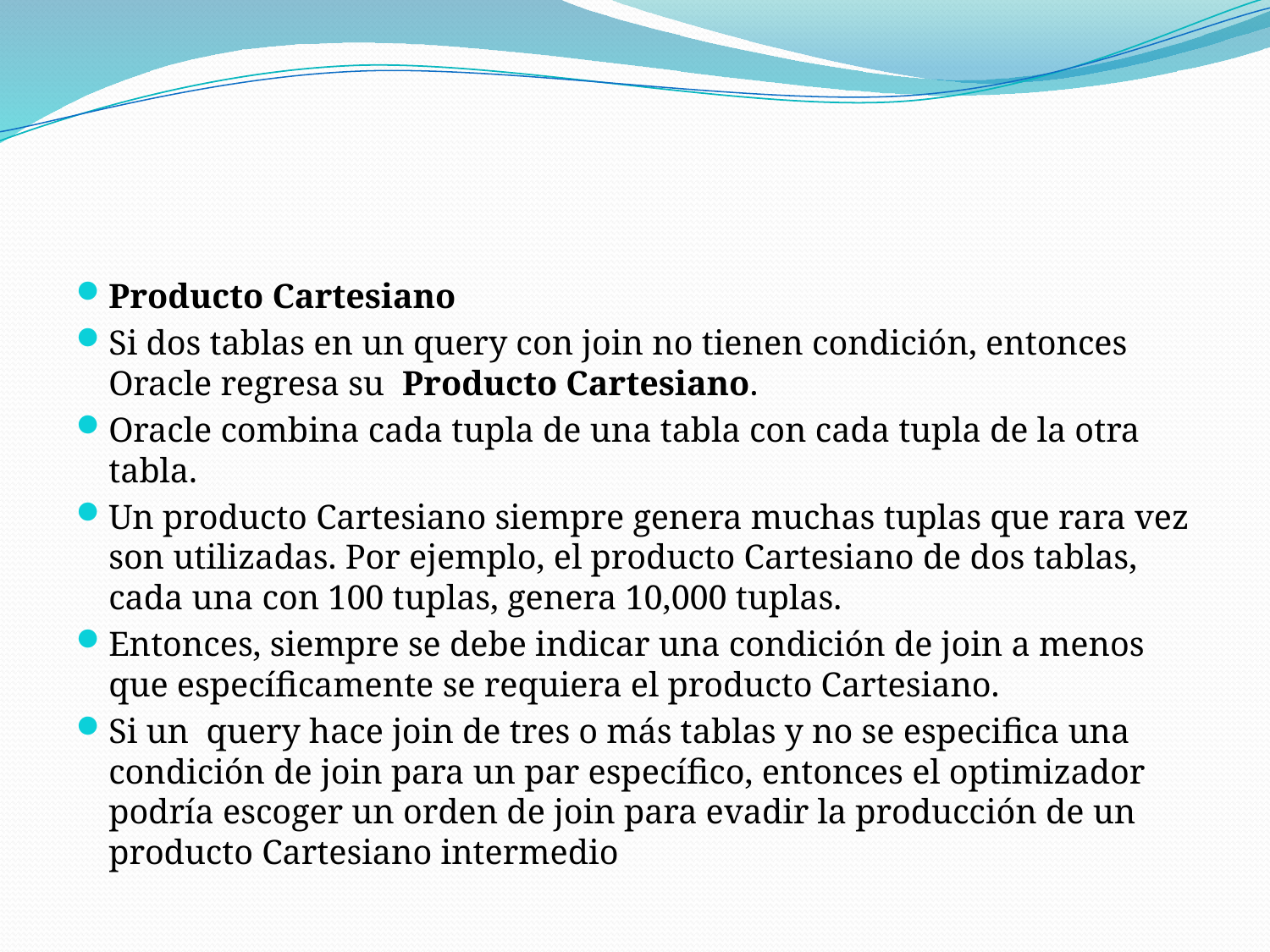

#
Producto Cartesiano
Si dos tablas en un query con join no tienen condición, entonces Oracle regresa su  Producto Cartesiano.
Oracle combina cada tupla de una tabla con cada tupla de la otra tabla.
Un producto Cartesiano siempre genera muchas tuplas que rara vez son utilizadas. Por ejemplo, el producto Cartesiano de dos tablas, cada una con 100 tuplas, genera 10,000 tuplas.
Entonces, siempre se debe indicar una condición de join a menos que específicamente se requiera el producto Cartesiano.
Si un  query hace join de tres o más tablas y no se especifica una condición de join para un par específico, entonces el optimizador podría escoger un orden de join para evadir la producción de un producto Cartesiano intermedio